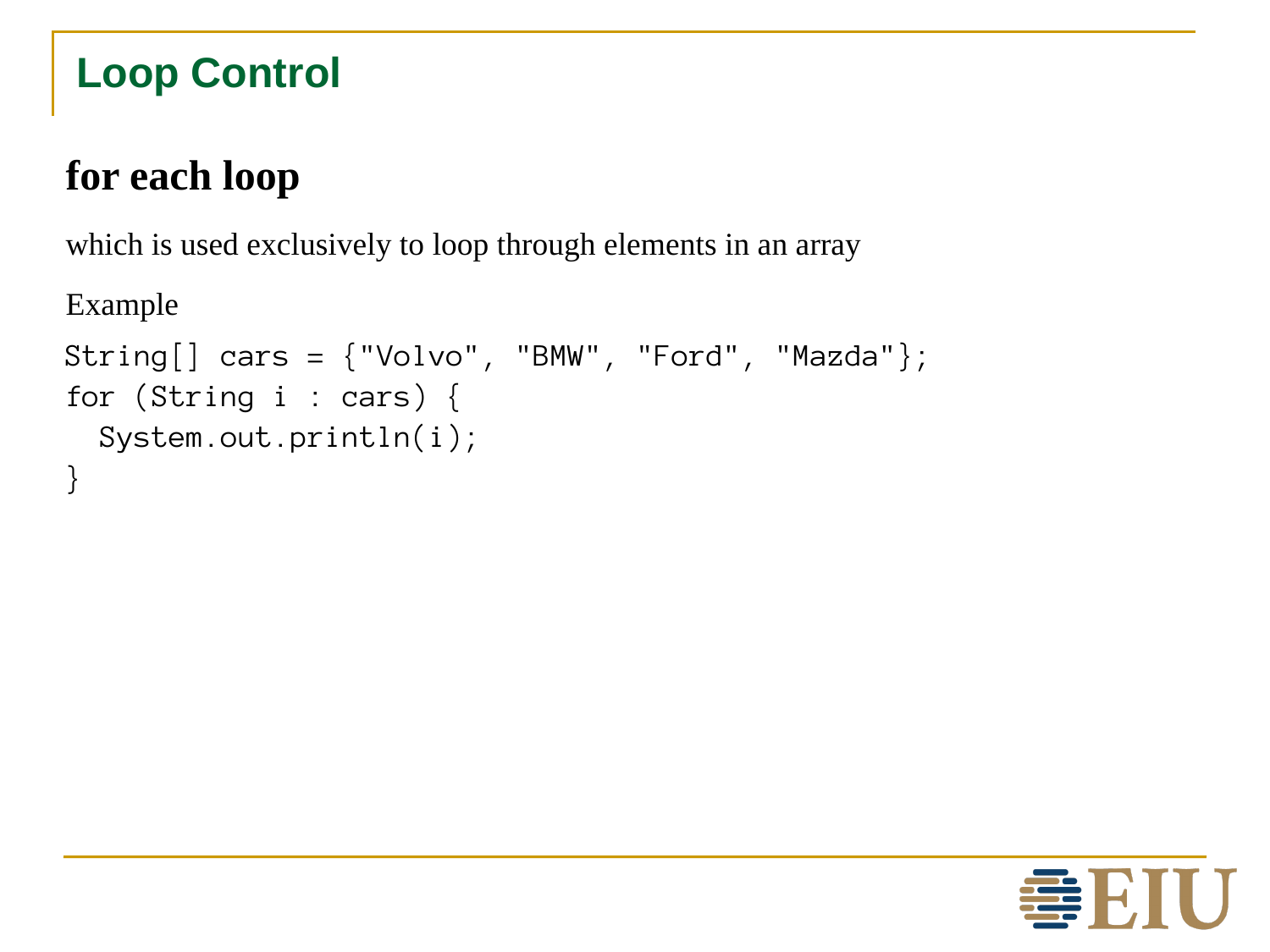

# Loop Control
for each loop
which is used exclusively to loop through elements in an array
Example
String[] cars = {"Volvo", "BMW", "Ford", "Mazda"};
for (String i : cars) {
  System.out.println(i);
}